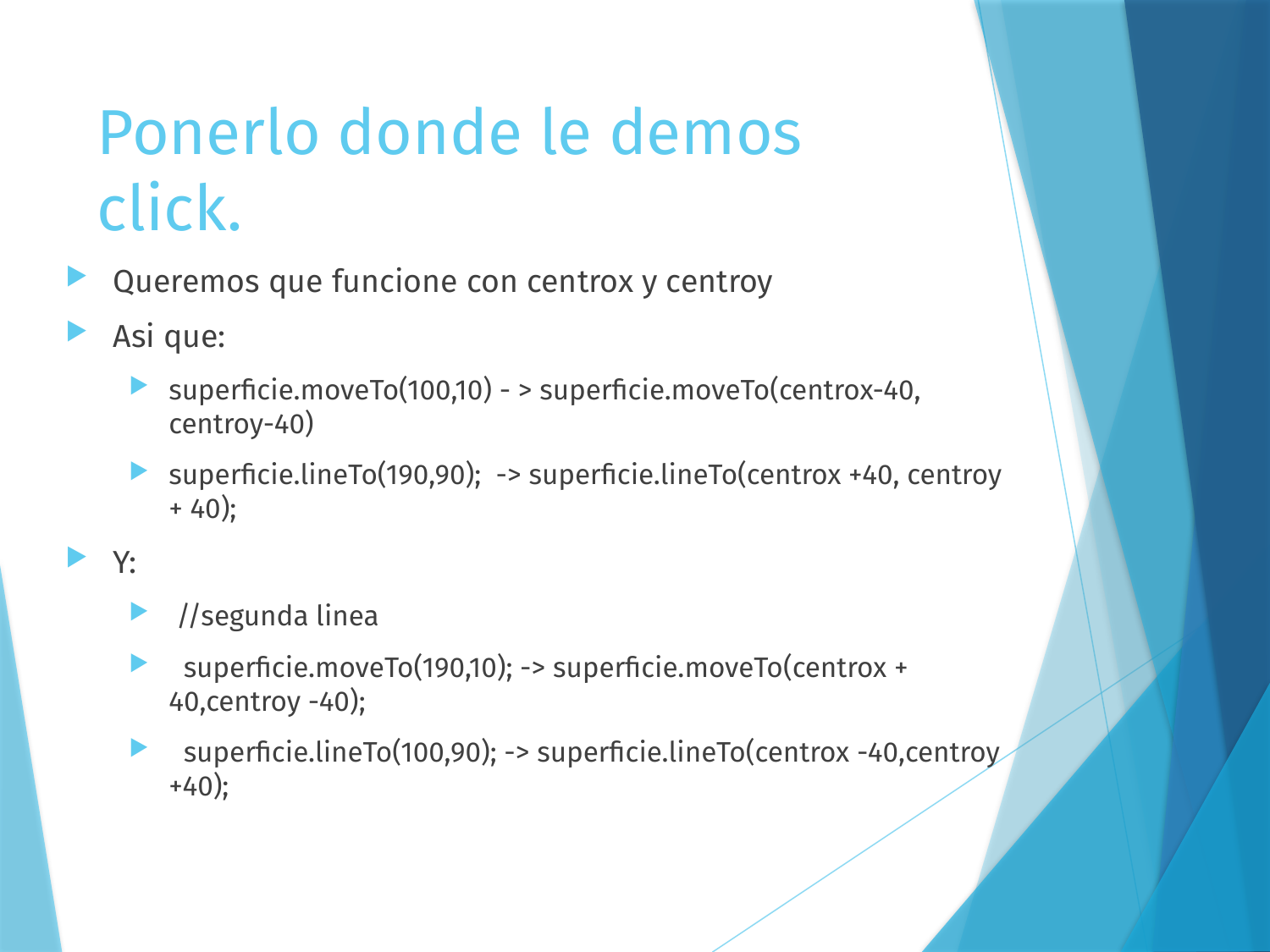

# Ponerlo donde le demos click.
Queremos que funcione con centrox y centroy
Asi que:
superficie.moveTo(100,10) - > superficie.moveTo(centrox-40, centroy-40)
superficie.lineTo(190,90);  -> superficie.lineTo(centrox +40, centroy + 40);
Y:
 //segunda linea
  superficie.moveTo(190,10); -> superficie.moveTo(centrox + 40,centroy -40);
  superficie.lineTo(100,90); -> superficie.lineTo(centrox -40,centroy +40);